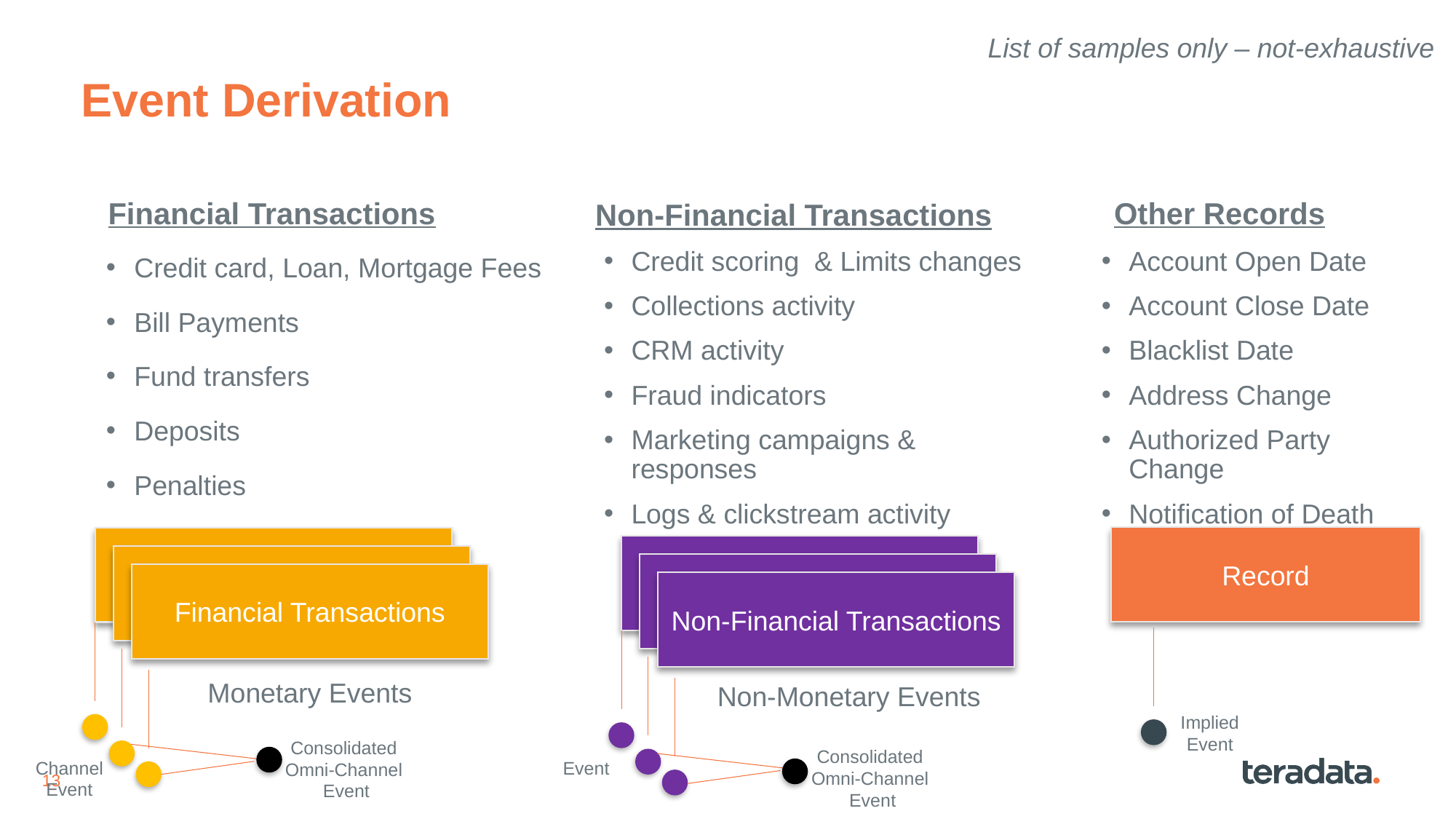

List of samples only – not-exhaustive
# Event Derivation
Financial Transactions
Other Records
Non-Financial Transactions
Credit card, Loan, Mortgage Fees
Bill Payments
Fund transfers
Deposits
Penalties

Credit scoring  & Limits changes
Collections activity
CRM activity
Fraud indicators
Marketing campaigns & responses
Logs & clickstream activity

Account Open Date
Account Close Date
Blacklist Date
Address Change
Authorized Party Change
Notification of Death
Record
Transactions
Transactions
Transactions
Transactions
Financial Transactions
Non-Financial Transactions
Monetary Events
Non-Monetary Events
Implied
Event

Consolidated
Omni-Channel
Event
Consolidated
Omni-Channel
Event

Channel
Event
Event